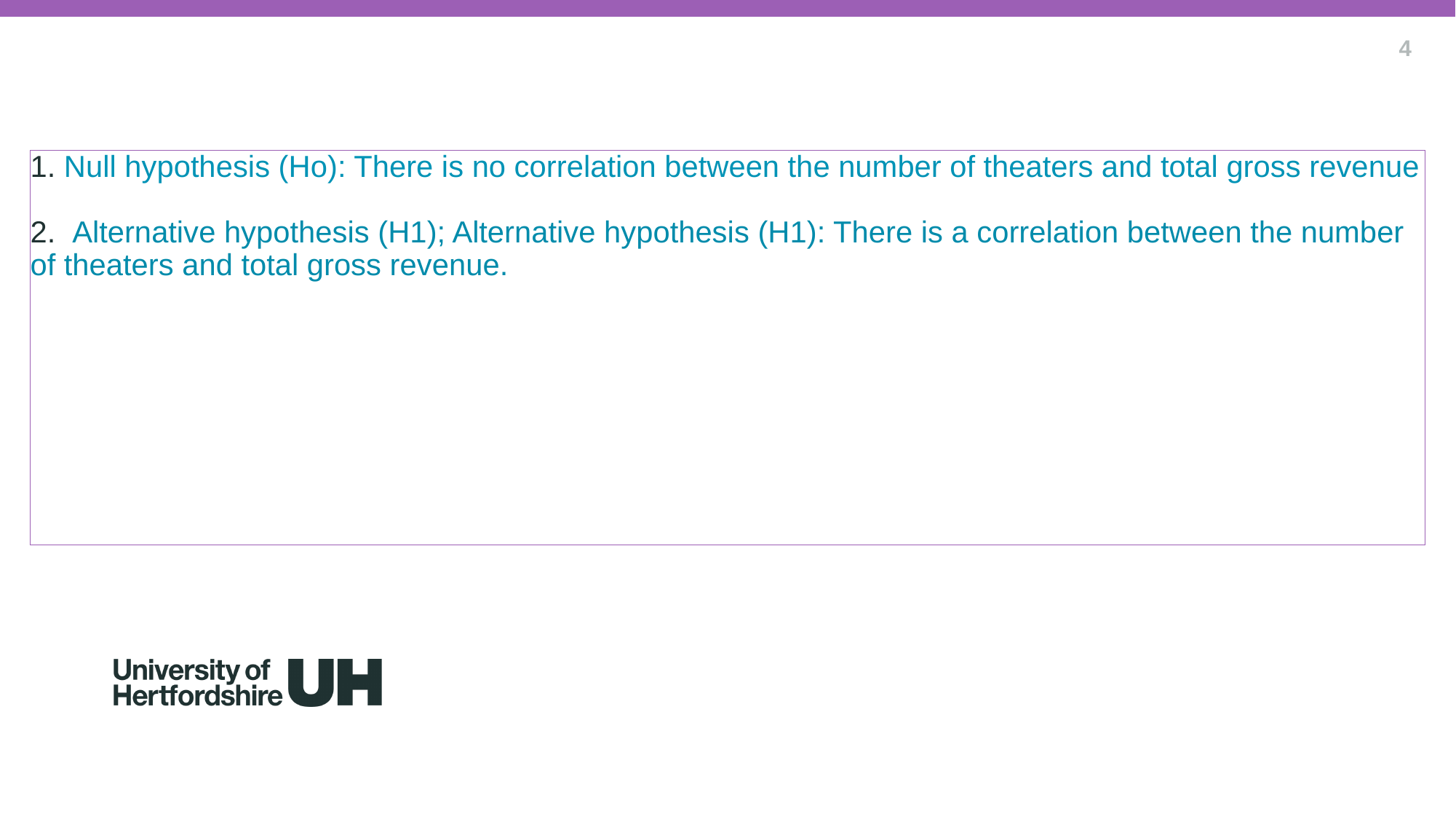

4
# 1. Null hypothesis (Ho): There is no correlation between the number of theaters and total gross revenue 2.  Alternative hypothesis (H1); Alternative hypothesis (H1): There is a correlation between the number of theaters and total gross revenue.